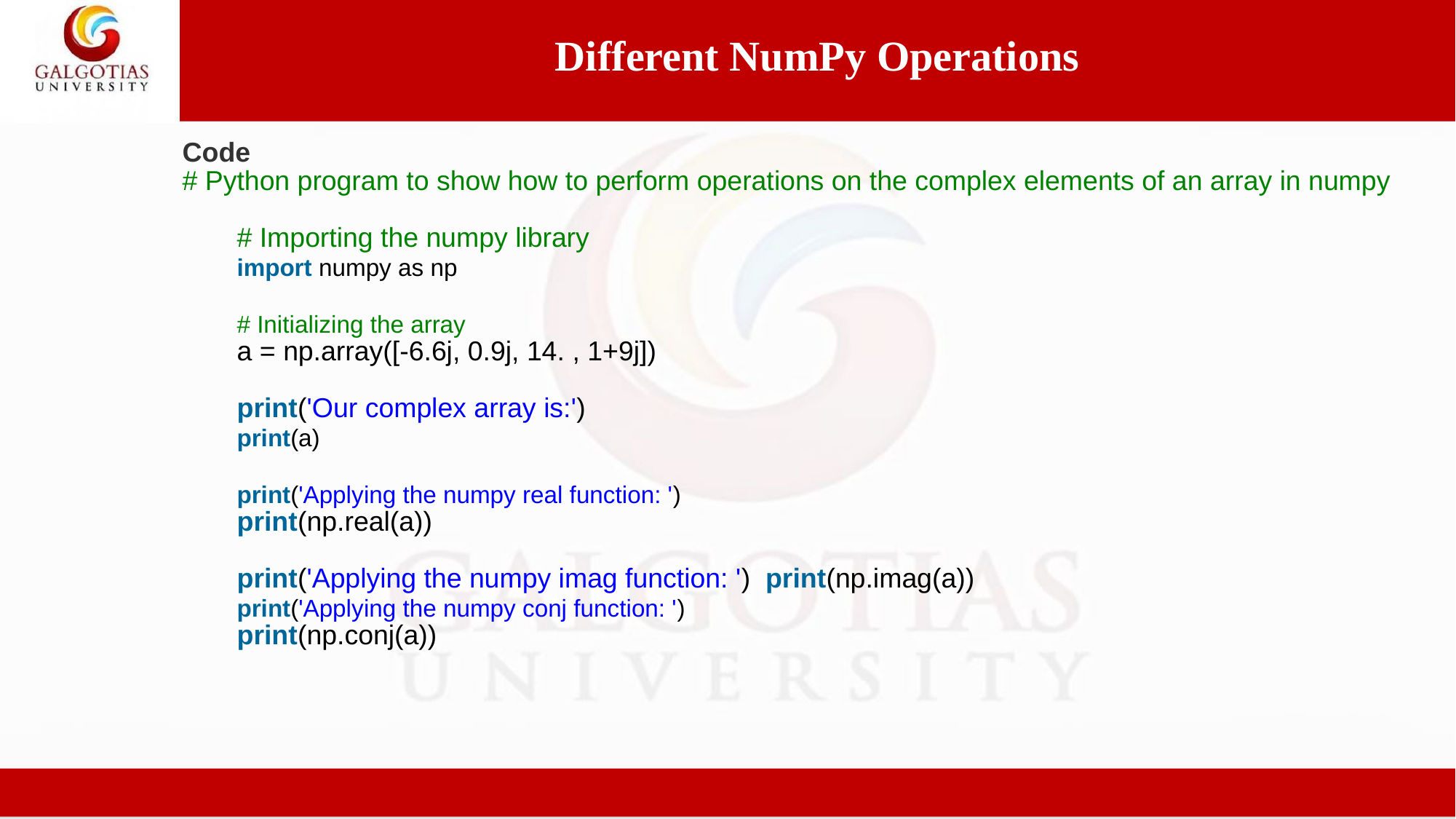

Different NumPy Operations
Code
# Python program to show how to perform operations on the complex elements of an array in numpy

# Importing the numpy library
import numpy as np

# Initializing the array
a = np.array([-6.6j, 0.9j, 14. , 1+9j])

print('Our complex array is:')
print(a)

print('Applying the numpy real function: ')
print(np.real(a))

print('Applying the numpy imag function: ')  print(np.imag(a))
print('Applying the numpy conj function: ')
print(np.conj(a))